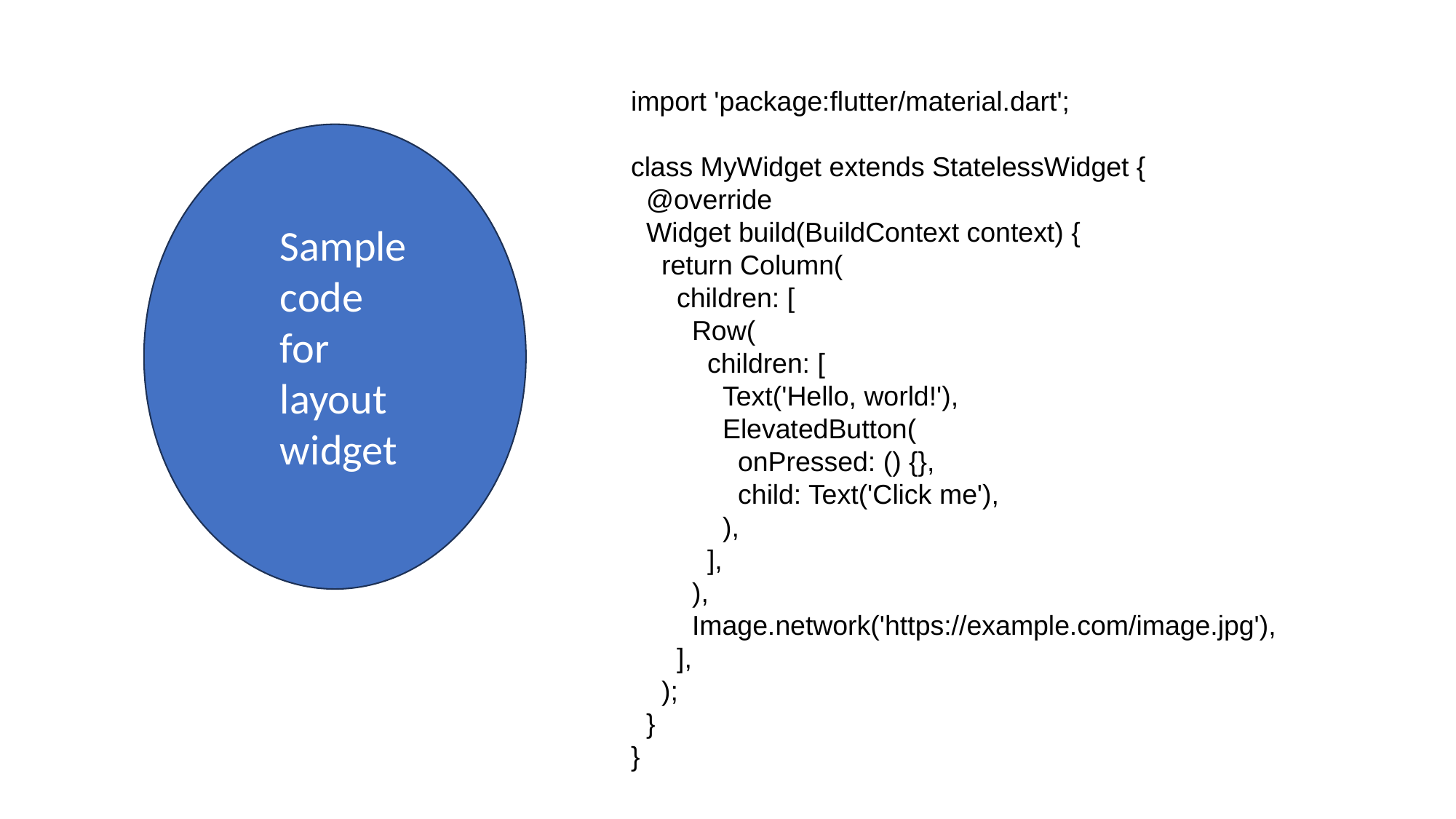

import 'package:flutter/material.dart';

class MyWidget extends StatelessWidget {
  @override
  Widget build(BuildContext context) {
    return Column(
      children: [
        Row(
          children: [
            Text('Hello, world!'),
            ElevatedButton(
              onPressed: () {},
              child: Text('Click me'),
            ),
          ],
        ),
        Image.network('https://example.com/image.jpg'),
      ],
    );
  }
}

Sample
code
for
layout
widget